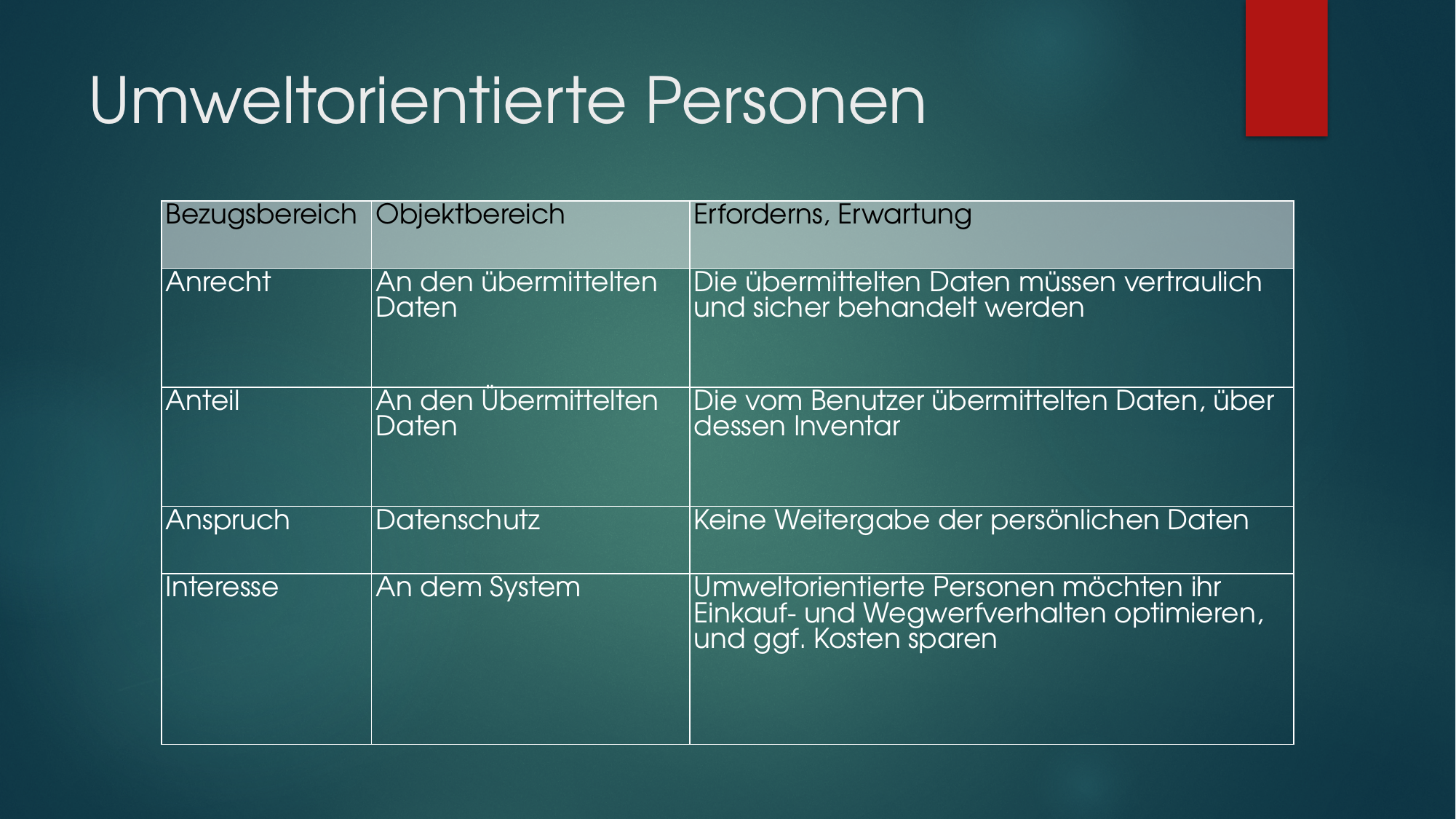

# Umweltorientierte Personen
| Bezugsbereich | Objektbereich | Erforderns, Erwartung |
| --- | --- | --- |
| Anrecht | An den übermittelten Daten | Die übermittelten Daten müssen vertraulich und sicher behandelt werden |
| Anteil | An den Übermittelten Daten | Die vom Benutzer übermittelten Daten, über dessen Inventar |
| Anspruch | Datenschutz | Keine Weitergabe der persönlichen Daten |
| Interesse | An dem System | Umweltorientierte Personen möchten ihr Einkauf- und Wegwerfverhalten optimieren, und ggf. Kosten sparen |